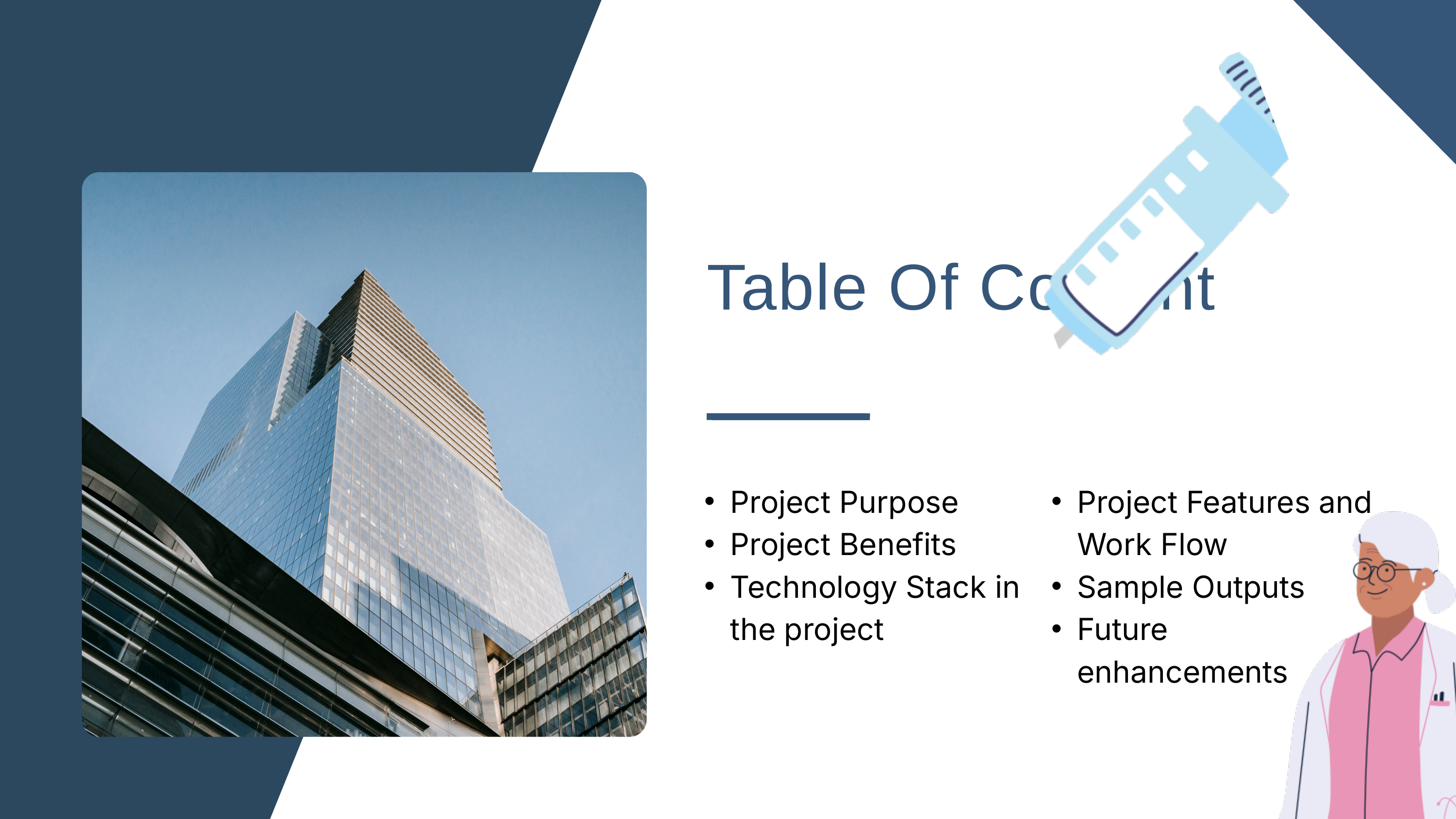

Table Of Content

Project Purpose
Project Benefits
﻿Technology Stack in the project
Project Features and Work Flow
Sample Outputs
Future enhancements